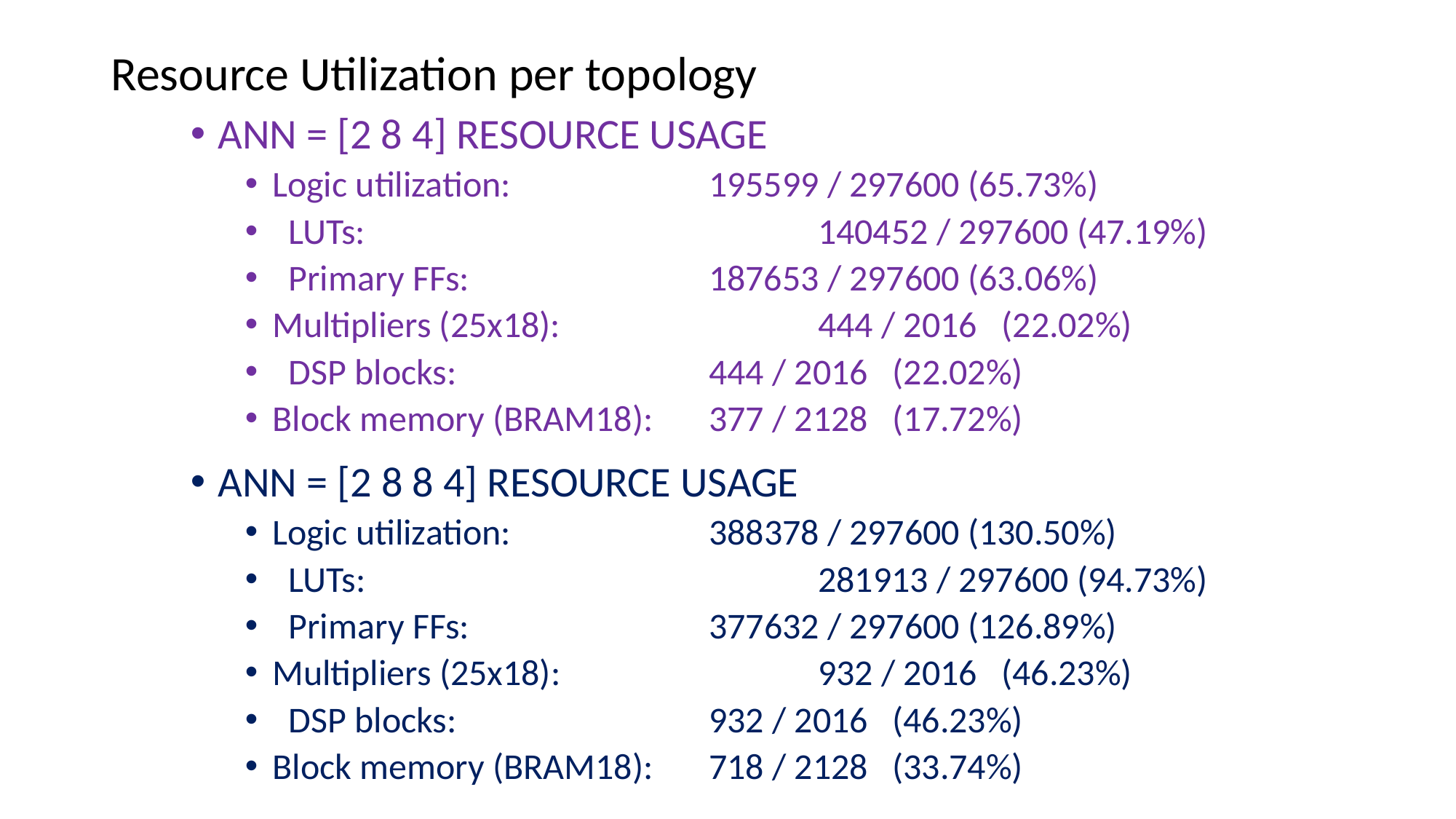

# Resource Utilization per topology
ANN = [2 8 4] RESOURCE USAGE
Logic utilization:     		195599 / 297600 (65.73%)
  LUTs:                			140452 / 297600 (47.19%)
  Primary FFs:         		187653 / 297600 (63.06%)
Multipliers (25x18):      		444 / 2016   (22.02%)
  DSP blocks:             		444 / 2016   (22.02%)
Block memory (BRAM18):    	377 / 2128   (17.72%)
ANN = [2 8 8 4] RESOURCE USAGE
Logic utilization:     		388378 / 297600 (130.50%)
  LUTs:                			281913 / 297600 (94.73%)
  Primary FFs:         		377632 / 297600 (126.89%)
Multipliers (25x18):      		932 / 2016   (46.23%)
  DSP blocks:             		932 / 2016   (46.23%)
Block memory (BRAM18):    	718 / 2128   (33.74%)